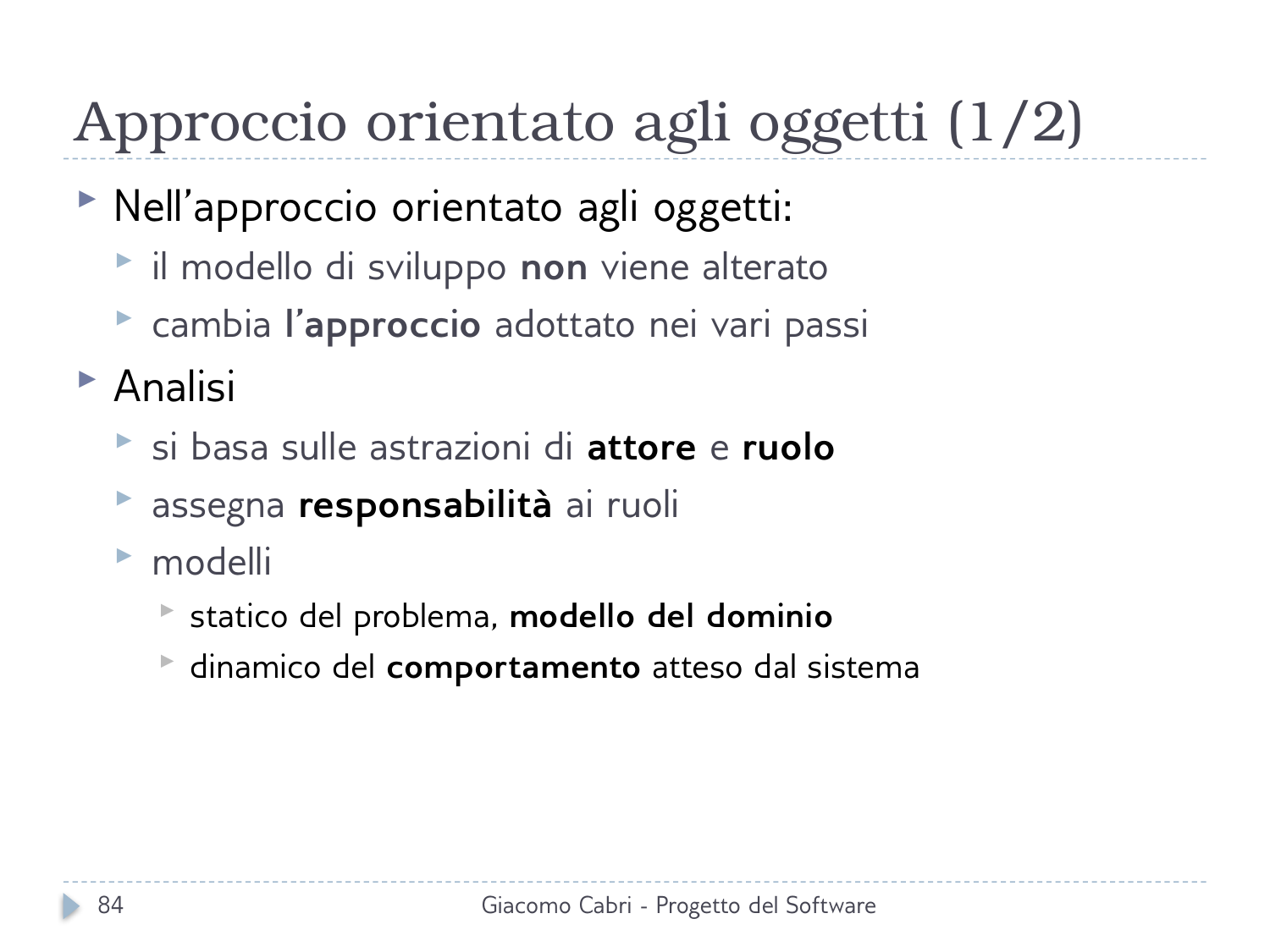

# Approccio orientato agli oggetti (1/2)
Nell’approccio orientato agli oggetti:
il modello di sviluppo non viene alterato
cambia l’approccio adottato nei vari passi
Analisi
si basa sulle astrazioni di attore e ruolo
assegna responsabilità ai ruoli
modelli
statico del problema, modello del dominio
dinamico del comportamento atteso dal sistema
84
Giacomo Cabri - Progetto del Software